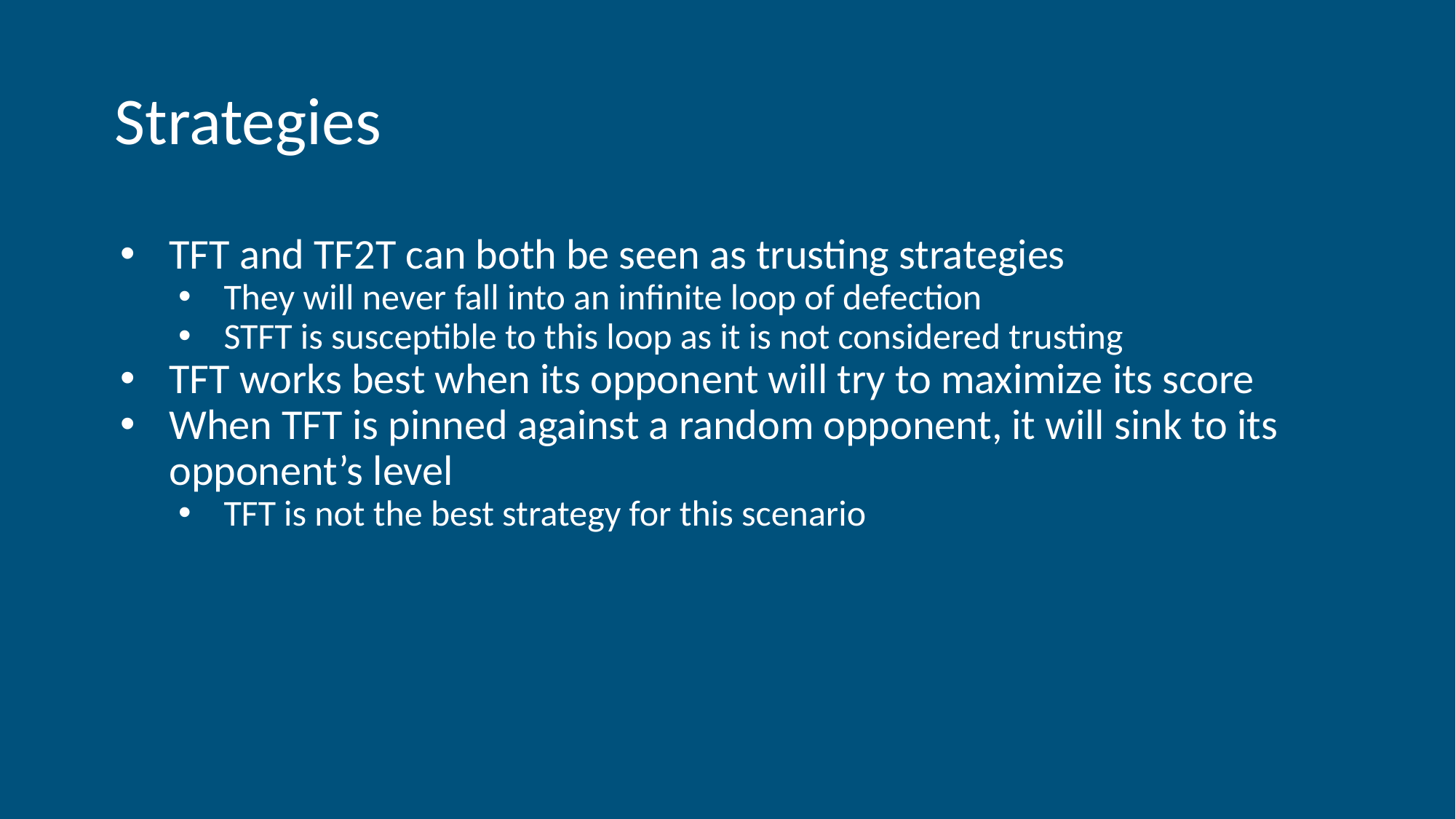

# Strategies
TFT and TF2T can both be seen as trusting strategies
They will never fall into an infinite loop of defection
STFT is susceptible to this loop as it is not considered trusting
TFT works best when its opponent will try to maximize its score
When TFT is pinned against a random opponent, it will sink to its opponent’s level
TFT is not the best strategy for this scenario